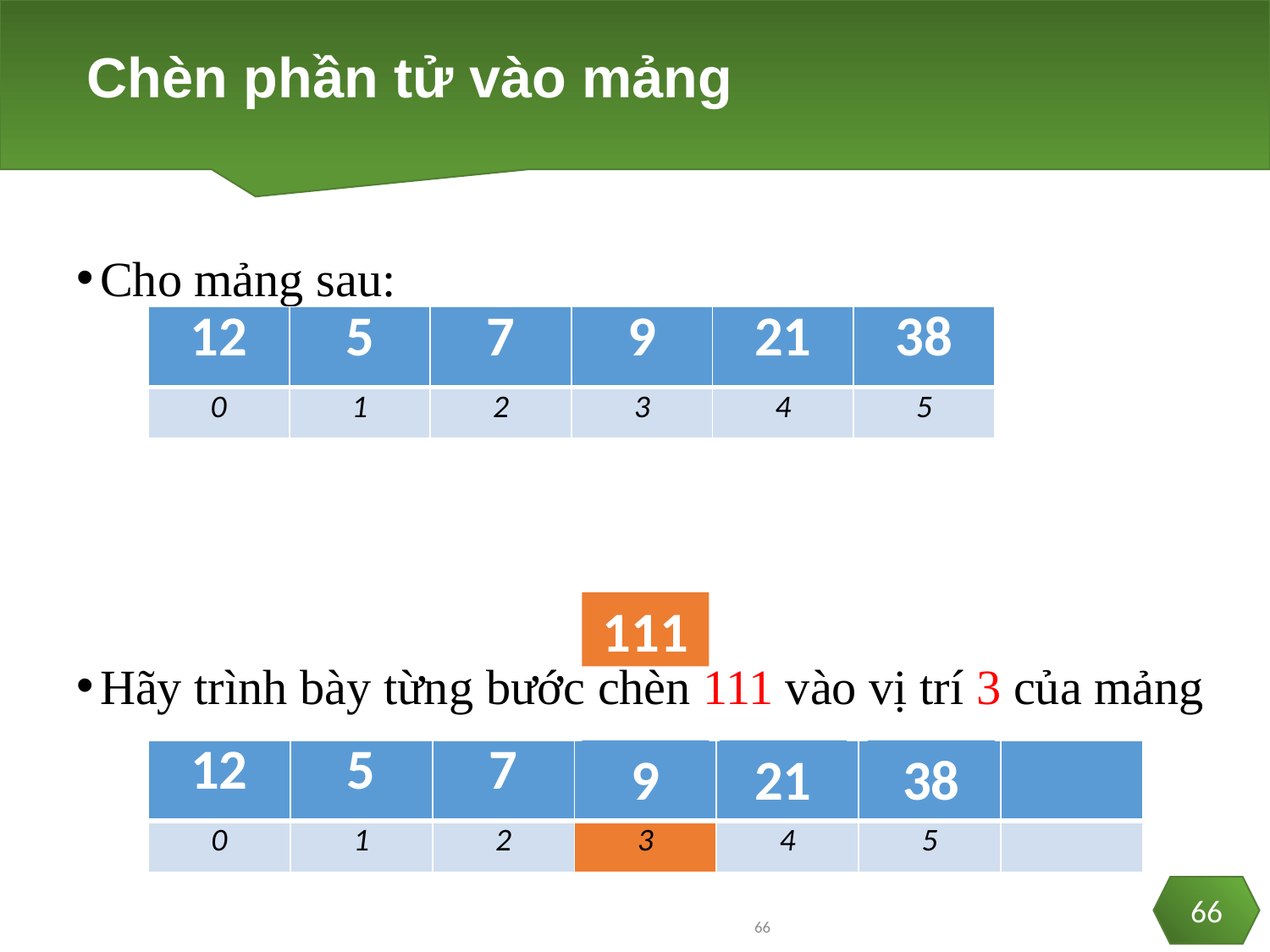

# Chèn phần tử vào mảng
Cho mảng sau:

Hãy trình bày từng bước chèn 111 vào vị trí 3 của mảng
| 12 | 5 | 7 | 9 | 21 | 38 |
| --- | --- | --- | --- | --- | --- |
| 0 | 1 | 2 | 3 | 4 | 5 |
111
| 12 | 5 | 7 |  |  |  |  |
| --- | --- | --- | --- | --- | --- | --- |
| 0 | 1 | 2 | 3 | 4 | 5 |  |
9
21
38
66